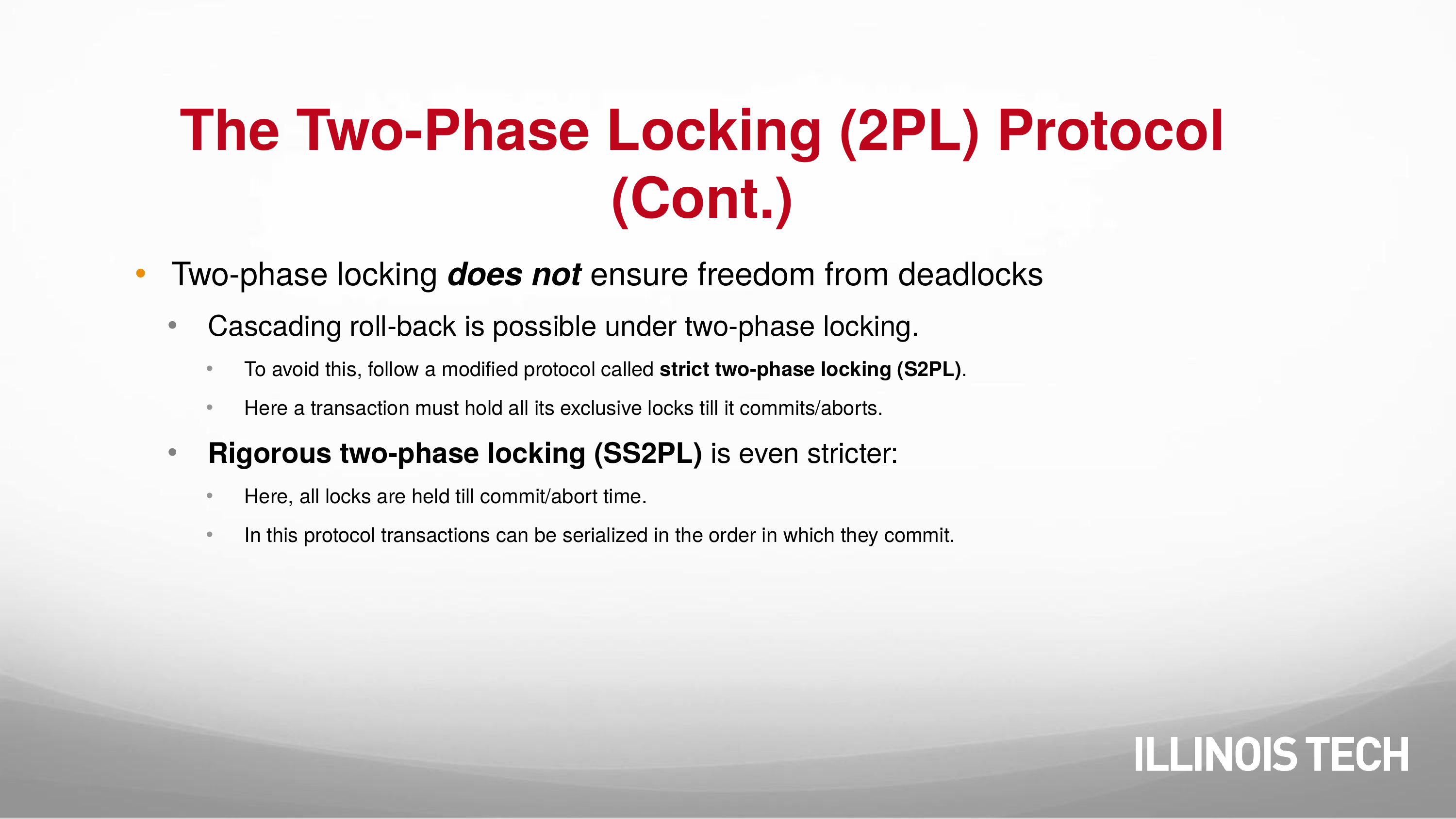

# The Two-Phase Locking (2PL) Protocol (Cont.)
Two-phase locking does not ensure freedom from deadlocks
Cascading roll-back is possible under two-phase locking.
To avoid this, follow a modified protocol called strict two-phase locking (S2PL).
Here a transaction must hold all its exclusive locks till it commits/aborts.
Rigorous two-phase locking (SS2PL) is even stricter:
Here, all locks are held till commit/abort time.
In this protocol transactions can be serialized in the order in which they commit.